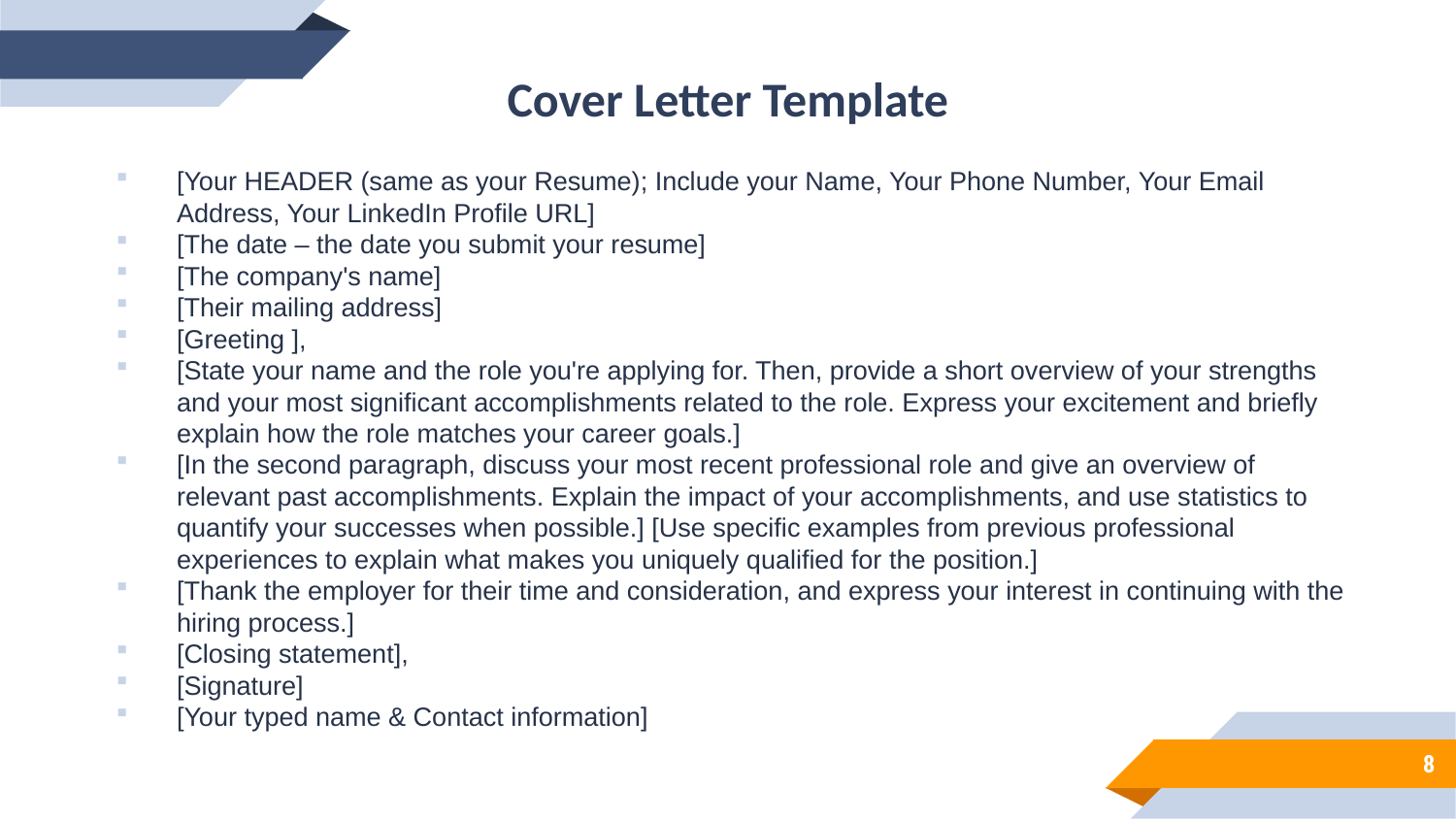

Cover Letter Template
[Your HEADER (same as your Resume); Include your Name, Your Phone Number, Your Email Address, Your LinkedIn Profile URL]
[The date – the date you submit your resume]
[The company's name]
[Their mailing address]
[Greeting ],
[State your name and the role you're applying for. Then, provide a short overview of your strengths and your most significant accomplishments related to the role. Express your excitement and briefly explain how the role matches your career goals.]
[In the second paragraph, discuss your most recent professional role and give an overview of relevant past accomplishments. Explain the impact of your accomplishments, and use statistics to quantify your successes when possible.] [Use specific examples from previous professional experiences to explain what makes you uniquely qualified for the position.]
[Thank the employer for their time and consideration, and express your interest in continuing with the hiring process.]
[Closing statement],
[Signature]
[Your typed name & Contact information]
8